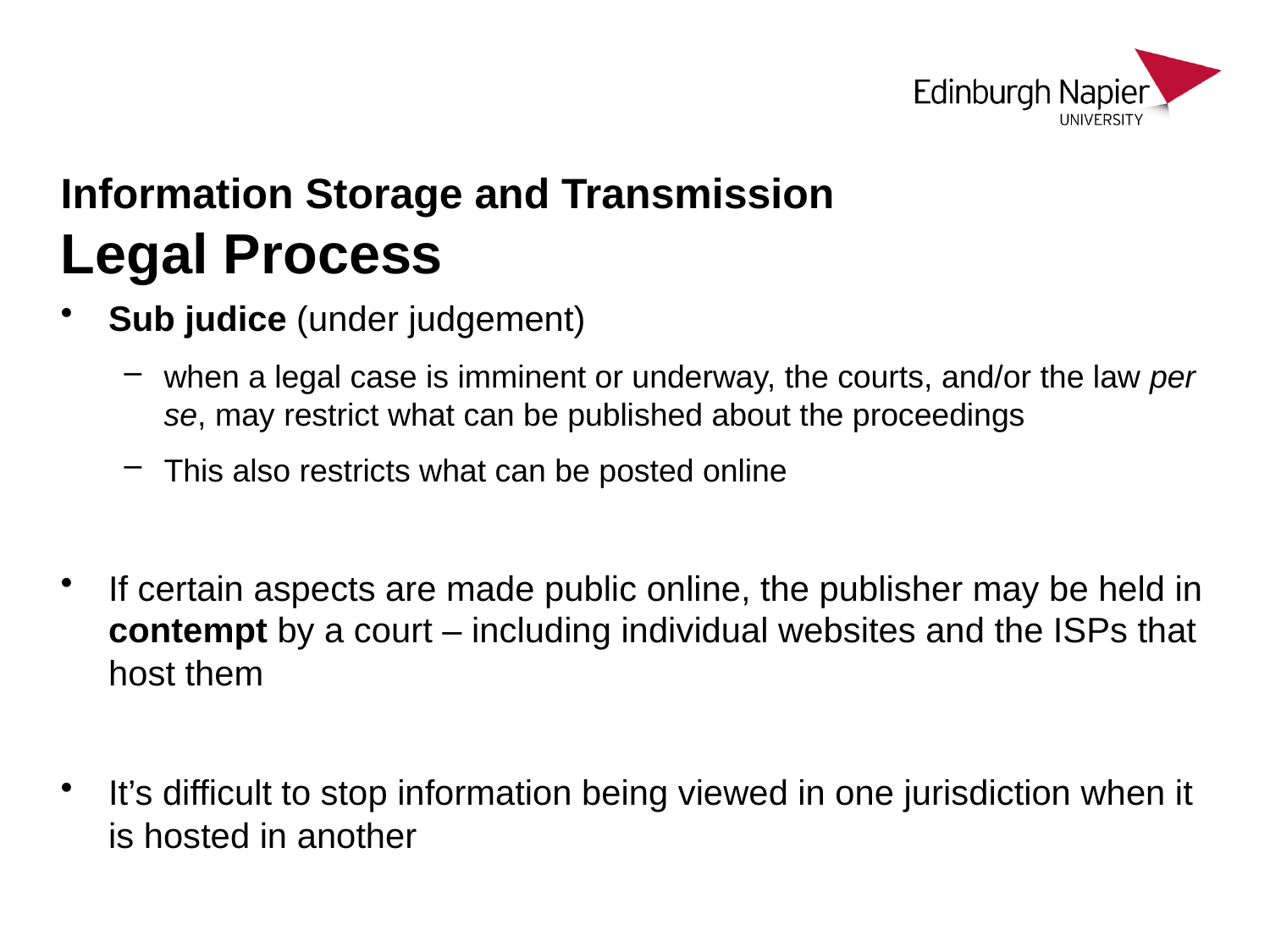

# Information Storage and Transmission Legal Process
Sub judice (under judgement)
when a legal case is imminent or underway, the courts, and/or the law per se, may restrict what can be published about the proceedings
This also restricts what can be posted online

If certain aspects are made public online, the publisher may be held in contempt by a court – including individual websites and the ISPs that host them

It’s difficult to stop information being viewed in one jurisdiction when it is hosted in another